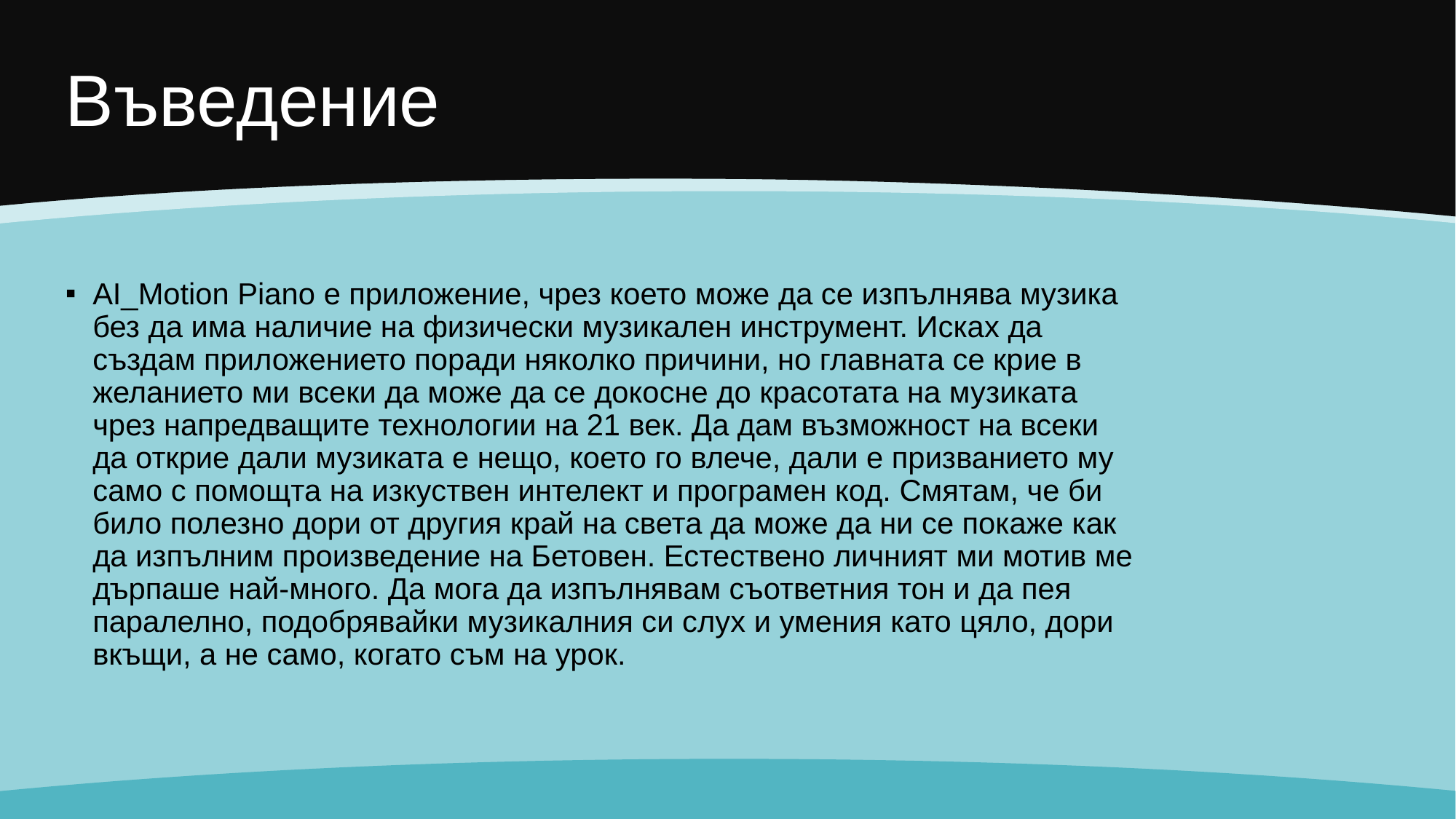

# Въведение
AI_Motion Piano е приложение, чрез което може да се изпълнява музика без да има наличие на физически музикален инструмент. Исках да създам приложението поради няколко причини, но главната се крие в желанието ми всеки да може да се докосне до красотата на музиката чрез напредващите технологии на 21 век. Да дам възможност на всеки да открие дали музиката е нещо, което го влече, дали е призванието му само с помощта на изкуствен интелект и програмен код. Смятам, че би било полезно дори от другия край на света да може да ни се покаже как да изпълним произведение на Бетовен. Естествено личният ми мотив ме дърпаше най-много. Да мога да изпълнявам съответния тон и да пея паралелно, подобрявайки музикалния си слух и умения като цяло, дори вкъщи, а не само, когато съм на урок.